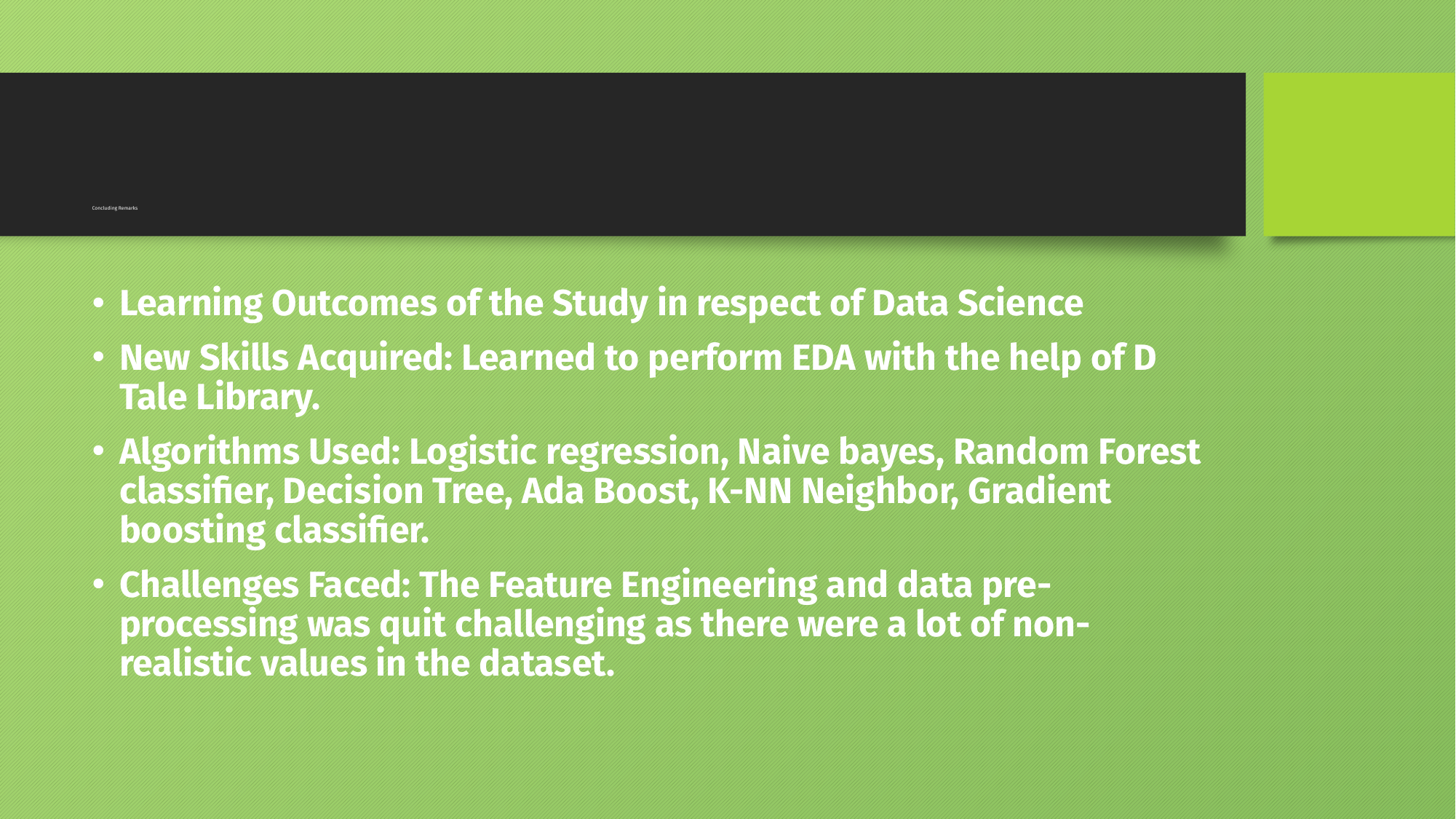

# Concluding Remarks

Learning Outcomes of the Study in respect of Data Science
New Skills Acquired: Learned to perform EDA with the help of D Tale Library.
Algorithms Used: Logistic regression, Naive bayes, Random Forest classifier, Decision Tree, Ada Boost, K-NN Neighbor, Gradient boosting classifier.
Challenges Faced: The Feature Engineering and data pre-processing was quit challenging as there were a lot of non-realistic values in the dataset.